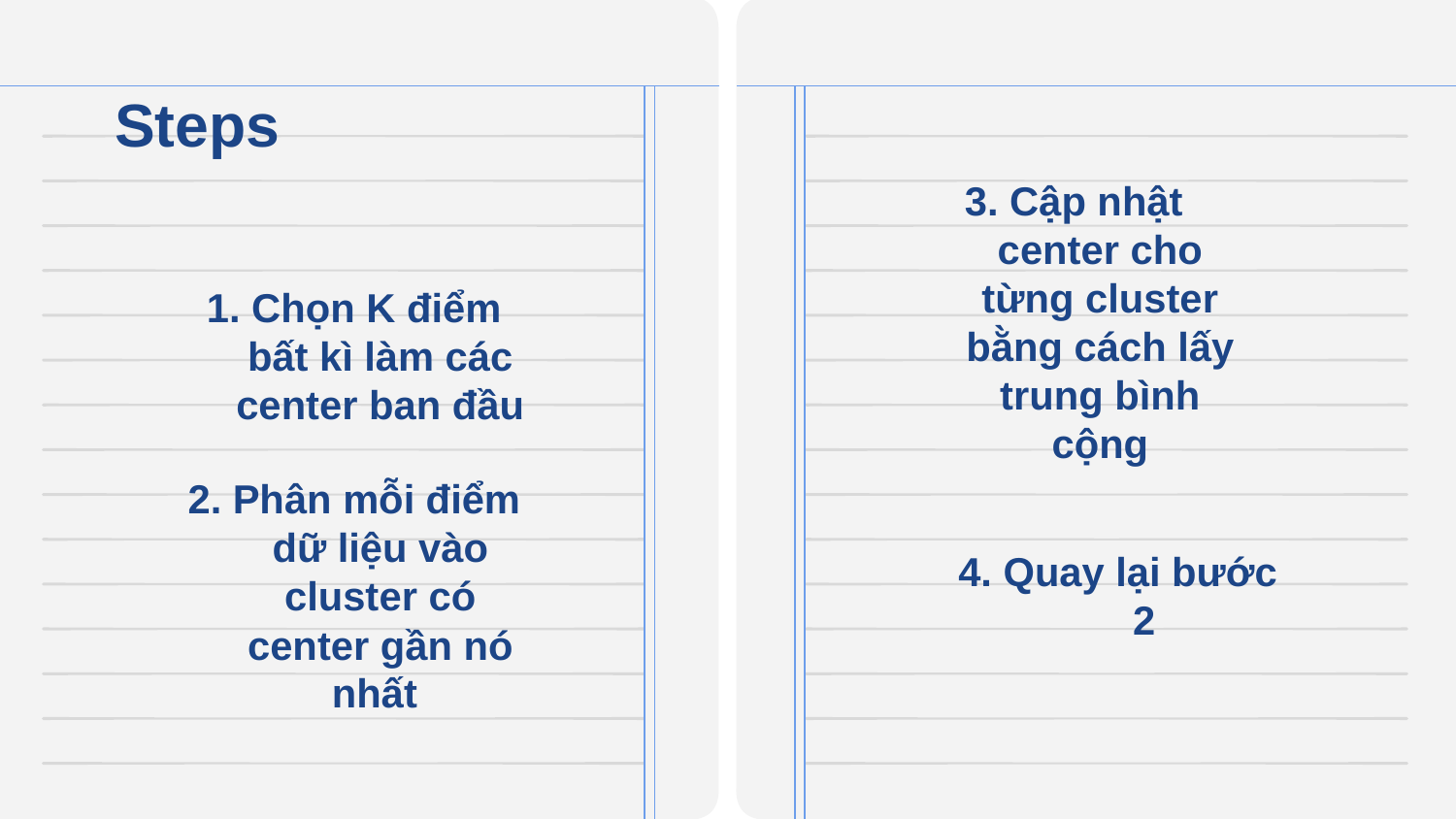

# Steps
3. Cập nhật center cho từng cluster bằng cách lấy trung bình cộng
1. Chọn K điểm bất kì làm các center ban đầu
2. Phân mỗi điểm dữ liệu vào cluster có center gần nó nhất
4. Quay lại bước 2